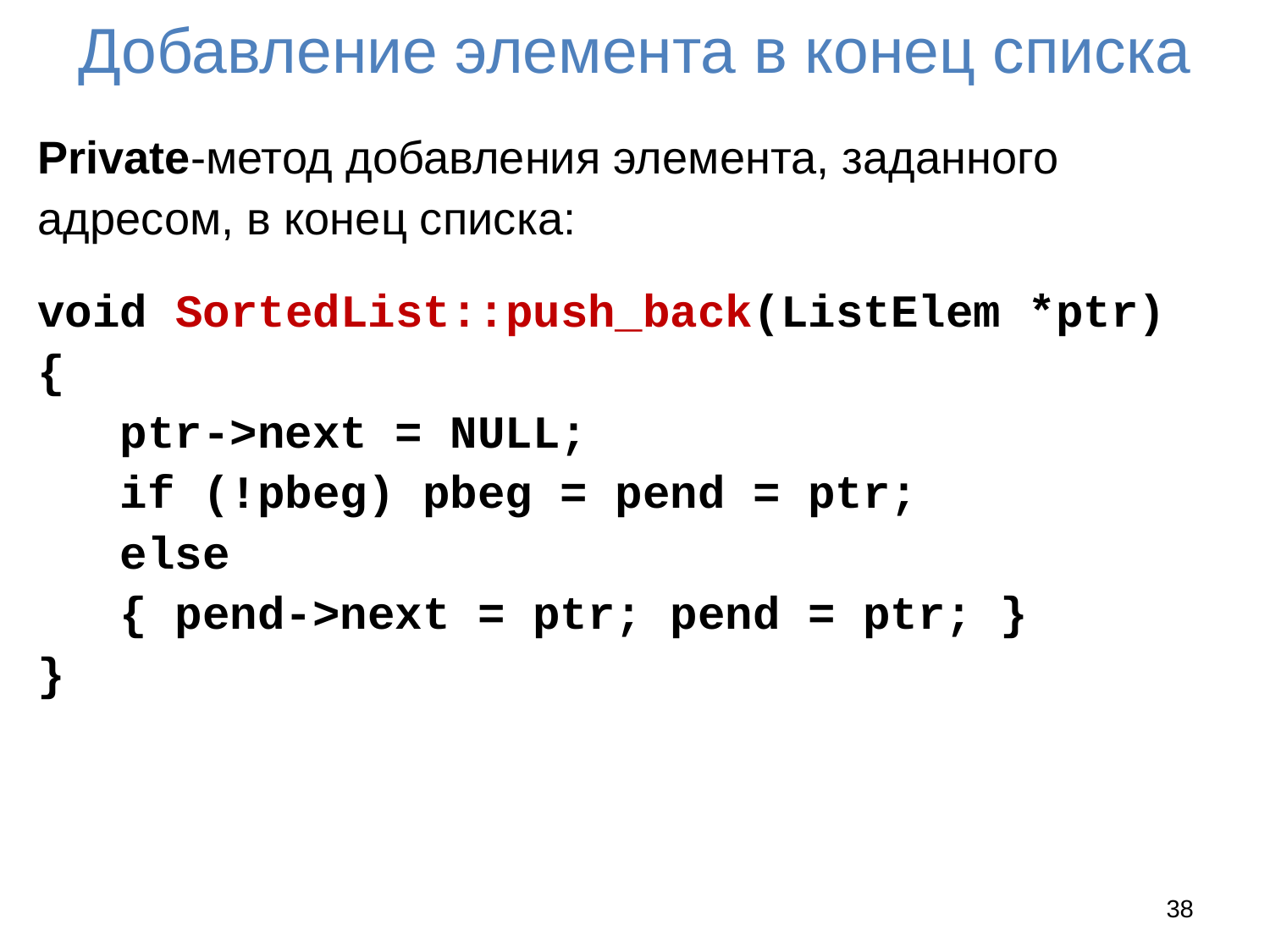

# Добавление элемента в конец списка
Private-метод добавления элемента, заданного адресом, в конец списка:
void SortedList::push_back(ListElem *ptr)
{
   ptr->next = NULL;
   if (!pbeg) pbeg = pend = ptr;
   else
   { pend->next = ptr; pend = ptr; }
}

38